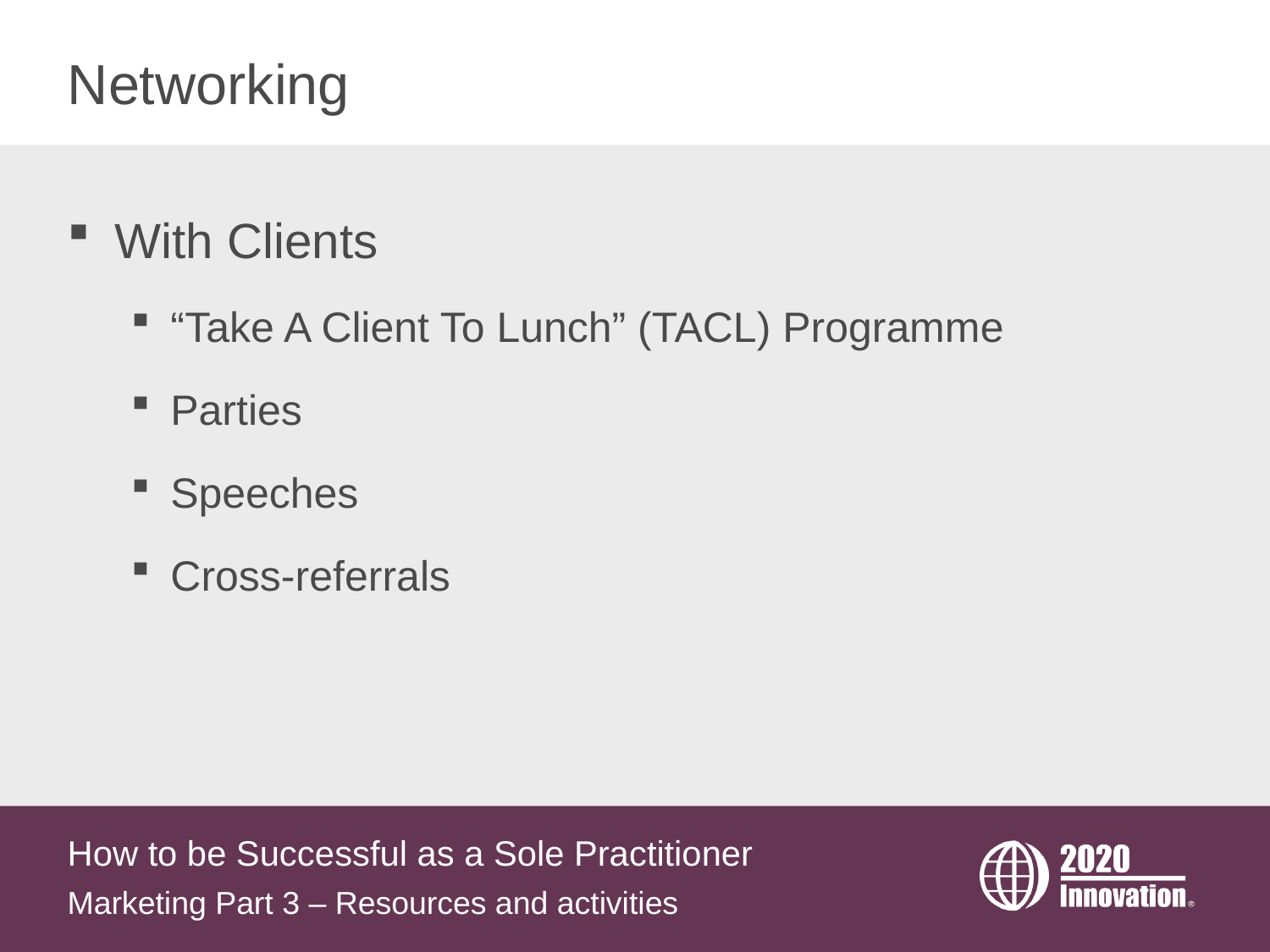

# Networking
With Clients
“Take A Client To Lunch” (TACL) Programme
Parties
Speeches
Cross-referrals